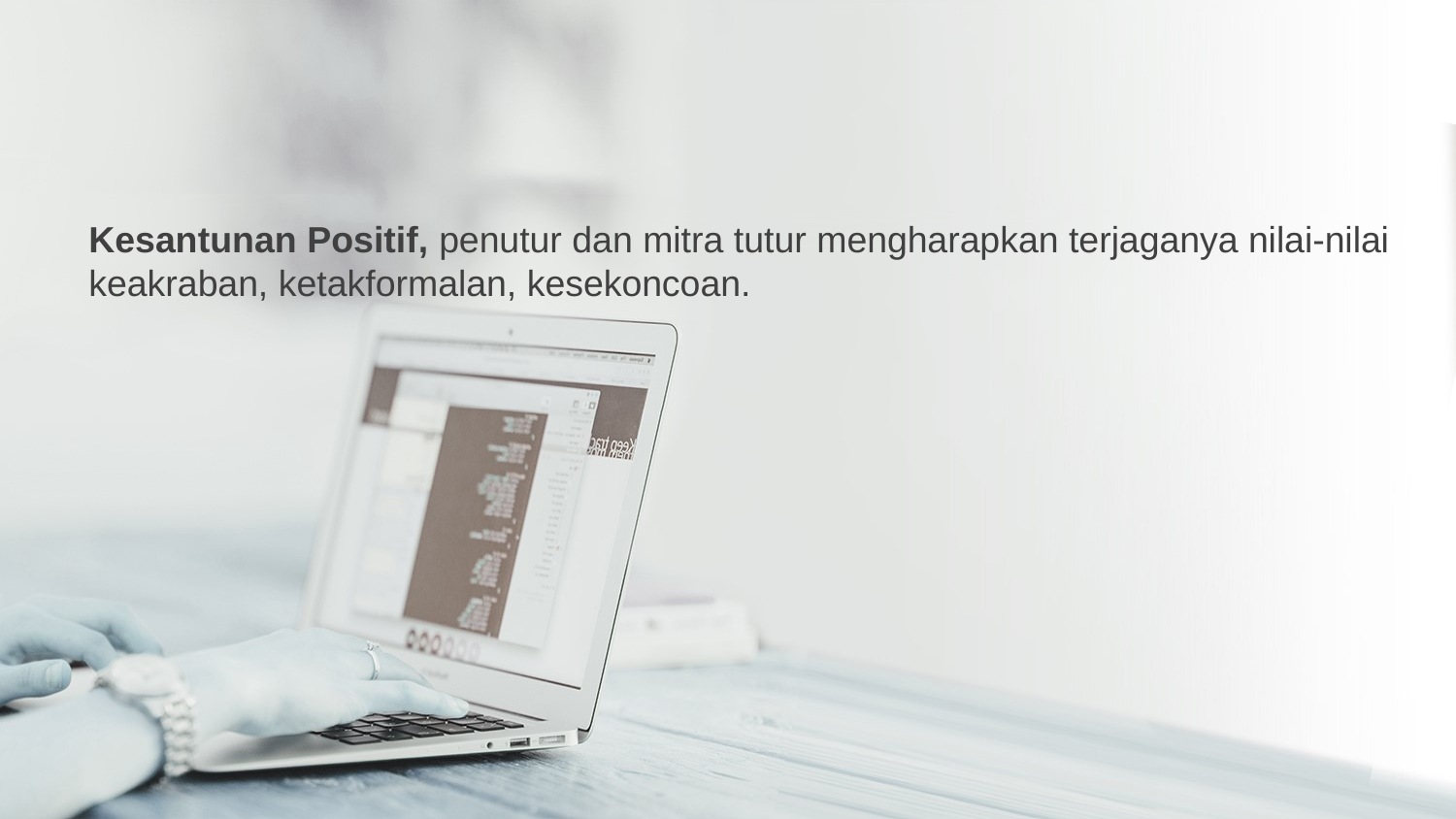

Kesantunan Positif, penutur dan mitra tutur mengharapkan terjaganya nilai-nilai          keakraban, ketakformalan, kesekoncoan.